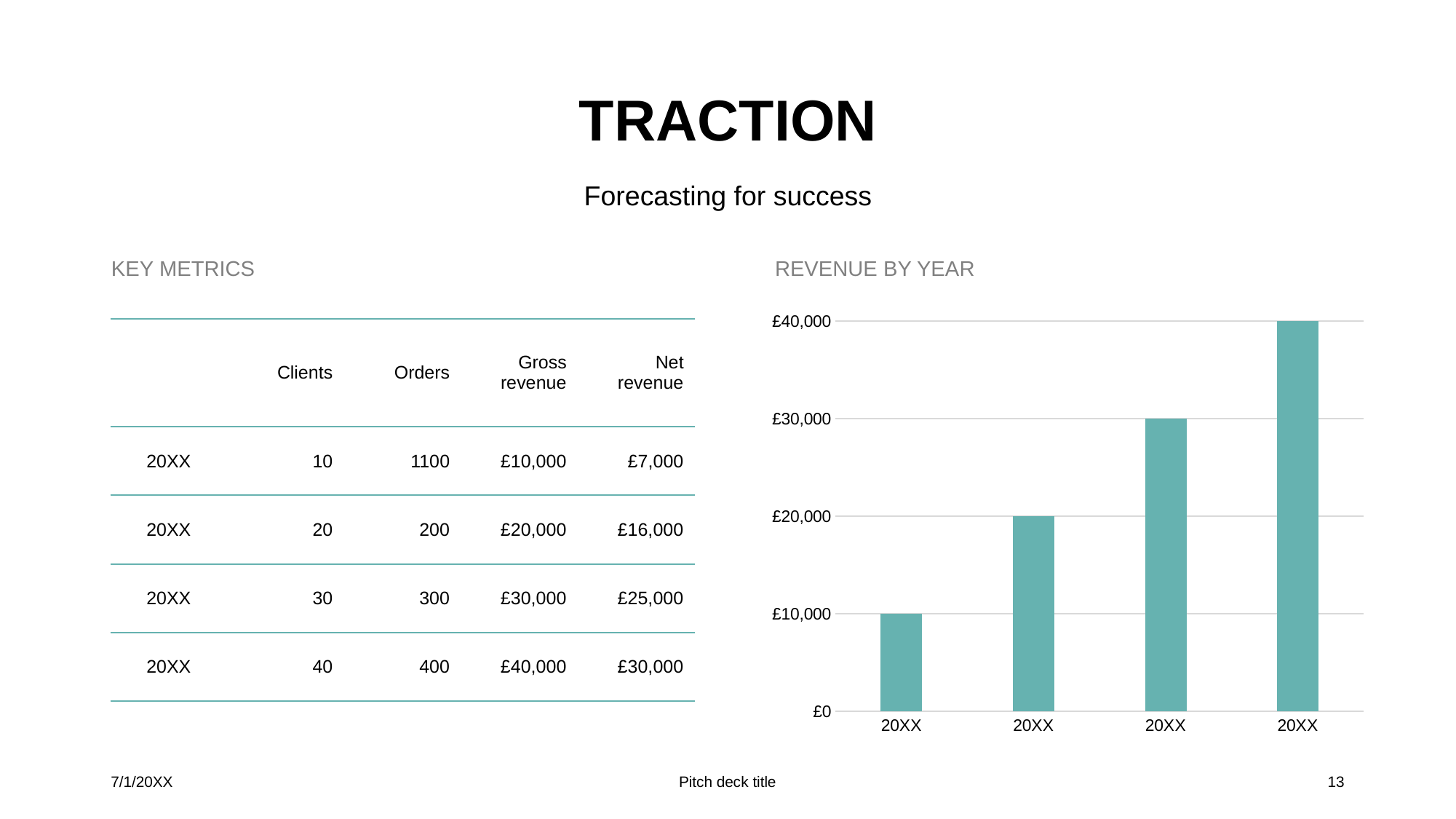

# TRACTION
Forecasting for success
KEY METRICS
REVENUE BY YEAR

### Chart

| Category | Series 1 |
|---|---|
| 20XX | 10000.0 |
| 20XX | 20000.0 |
| 20XX | 30000.0 |
| 20XX | 40000.0 |
|  | Clients | Orders | Gross revenue | Net revenue |
| --- | --- | --- | --- | --- |
| 20XX | 10 | 1100 | £10,000 | £7,000 |
| 20XX | 20 | 200 | £20,000 | £16,000 |
| 20XX | 30 | 300 | £30,000 | £25,000 |
| 20XX | 40 | 400 | £40,000 | £30,000 |
7/1/20XX
Pitch deck title
13